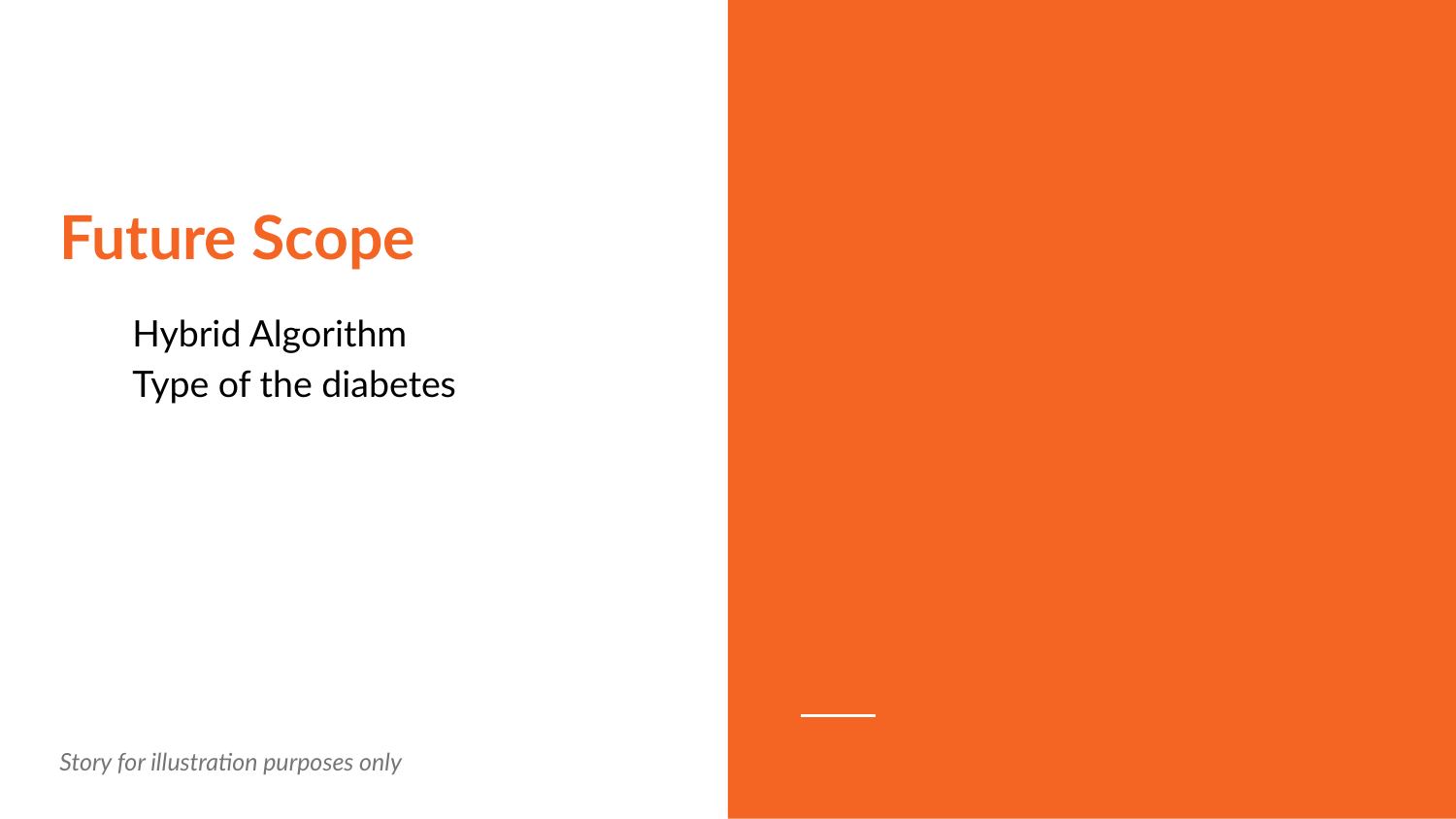

Future Scope
Hybrid Algorithm
Type of the diabetes
Story for illustration purposes only